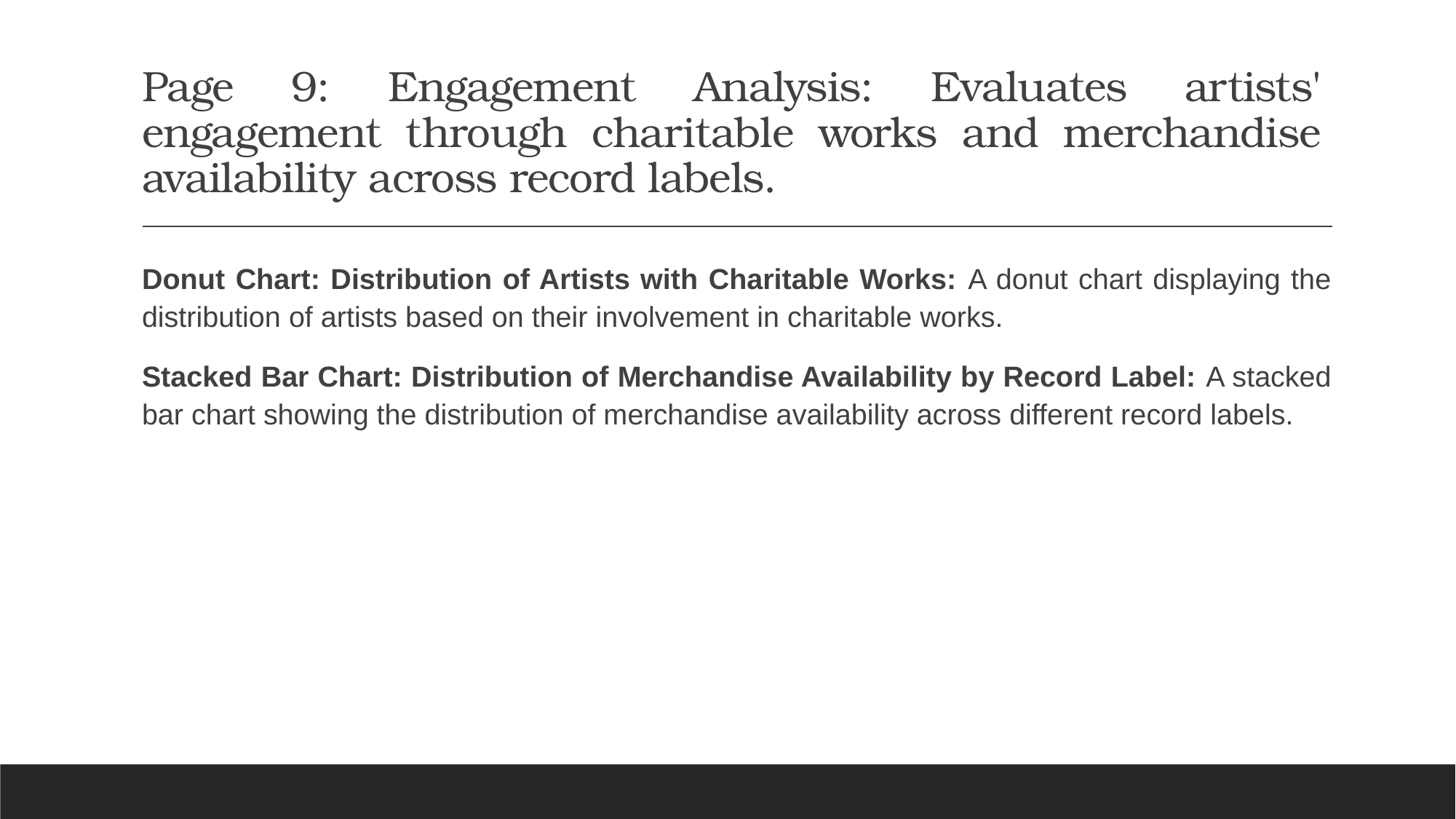

# Page 9: Engagement Analysis: Evaluates artists' engagement through charitable works and merchandise availability across record labels.
Donut Chart: Distribution of Artists with Charitable Works: A donut chart displaying the distribution of artists based on their involvement in charitable works.
Stacked Bar Chart: Distribution of Merchandise Availability by Record Label: A stacked bar chart showing the distribution of merchandise availability across different record labels.